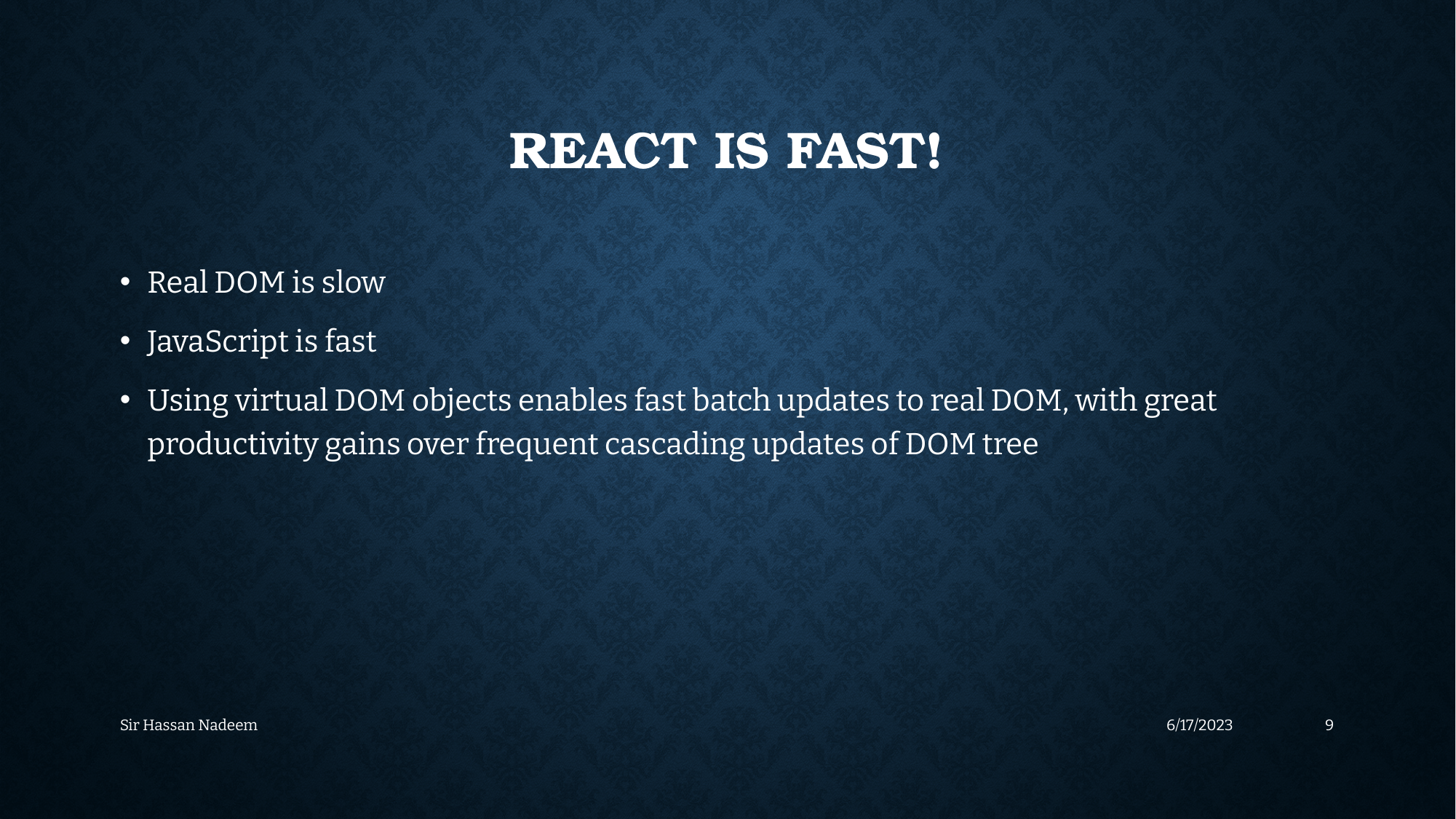

# React is fast!
Real DOM is slow
JavaScript is fast
Using virtual DOM objects enables fast batch updates to real DOM, with great productivity gains over frequent cascading updates of DOM tree
Sir Hassan Nadeem
6/17/2023
9